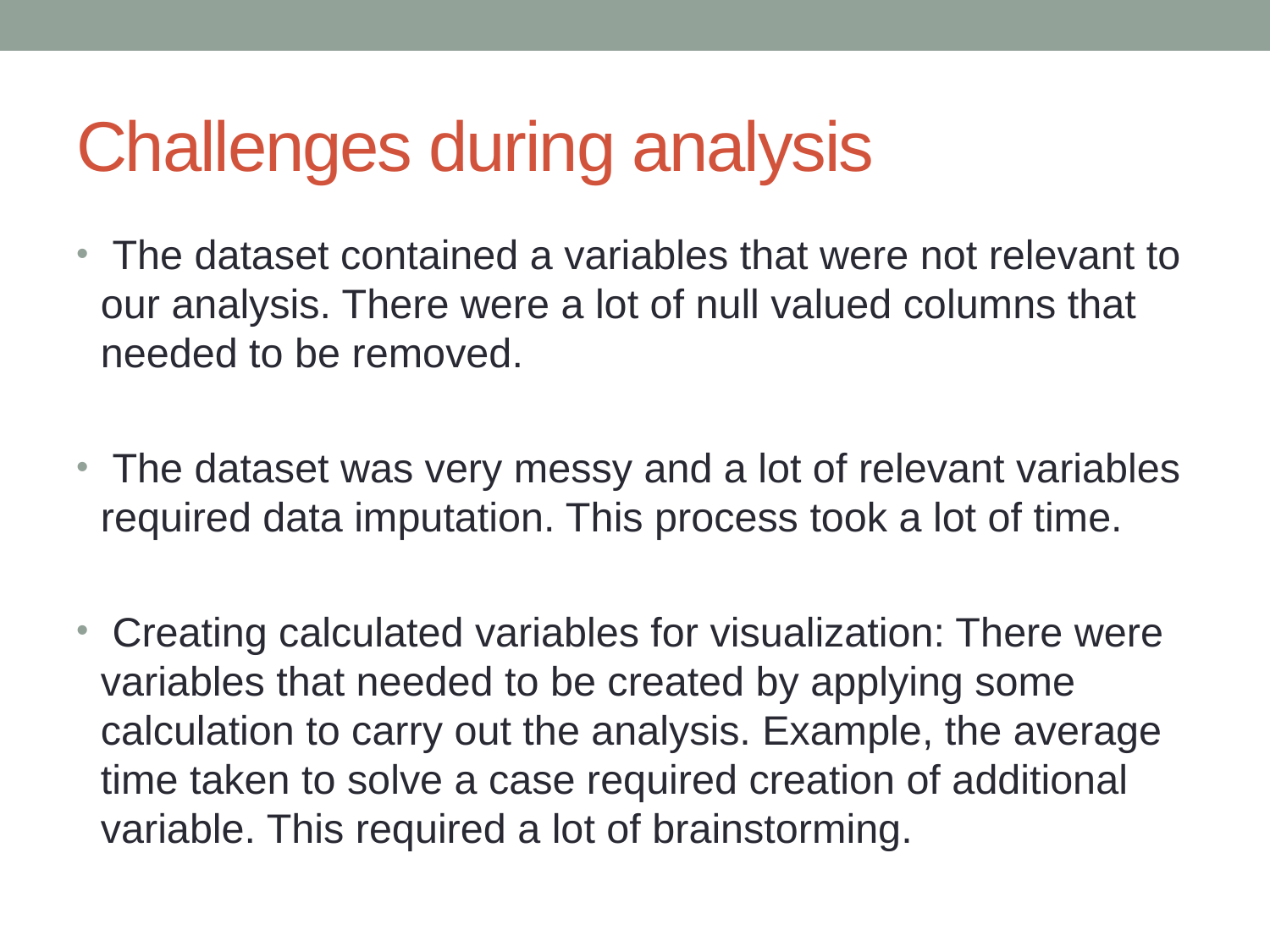

# Challenges during analysis
 The dataset contained a variables that were not relevant to our analysis. There were a lot of null valued columns that needed to be removed.

 The dataset was very messy and a lot of relevant variables required data imputation. This process took a lot of time.

 Creating calculated variables for visualization: There were variables that needed to be created by applying some calculation to carry out the analysis. Example, the average time taken to solve a case required creation of additional variable. This required a lot of brainstorming.